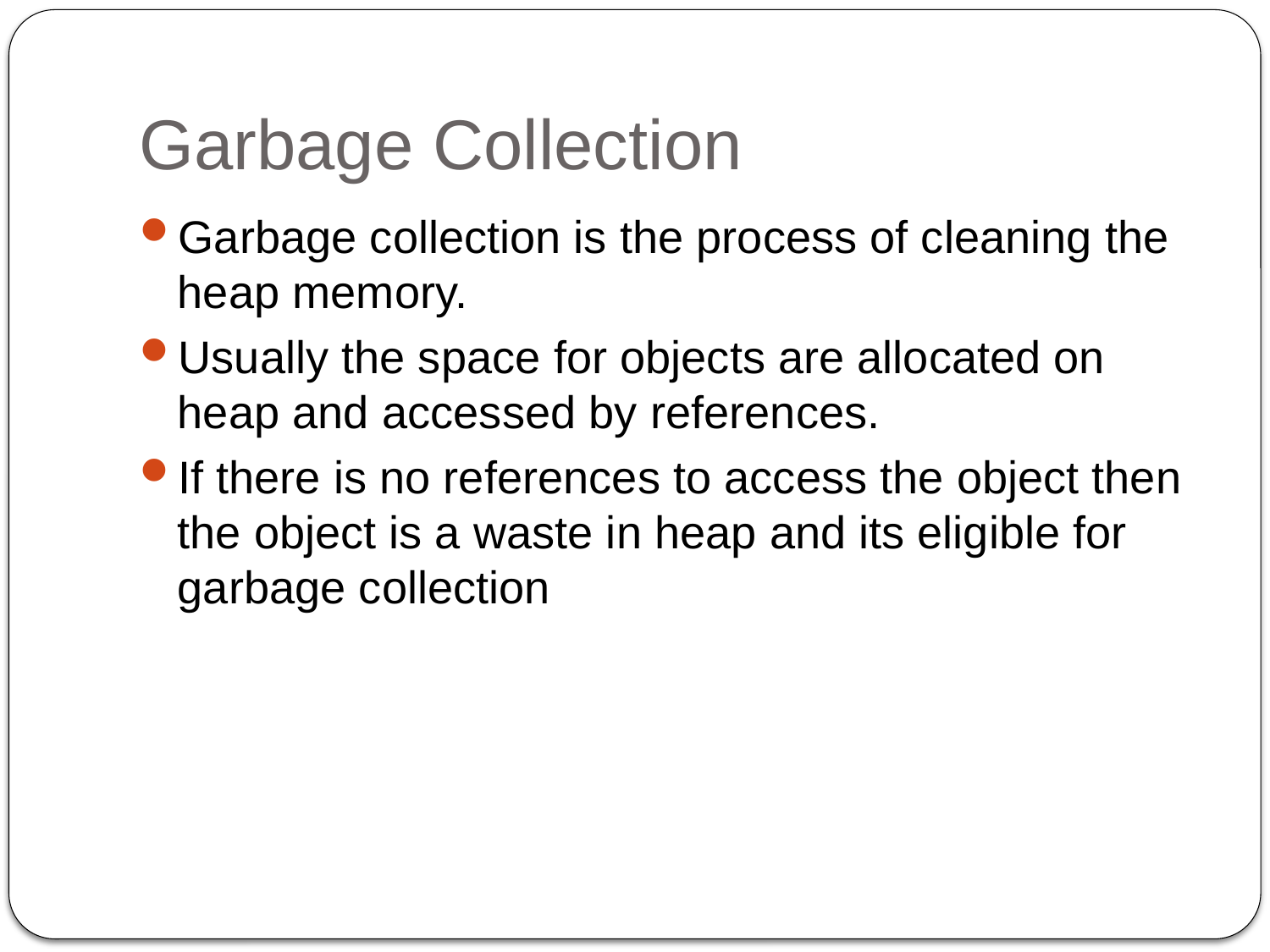

# Garbage Collection
Garbage collection is the process of cleaning the heap memory.
Usually the space for objects are allocated on heap and accessed by references.
If there is no references to access the object then the object is a waste in heap and its eligible for garbage collection